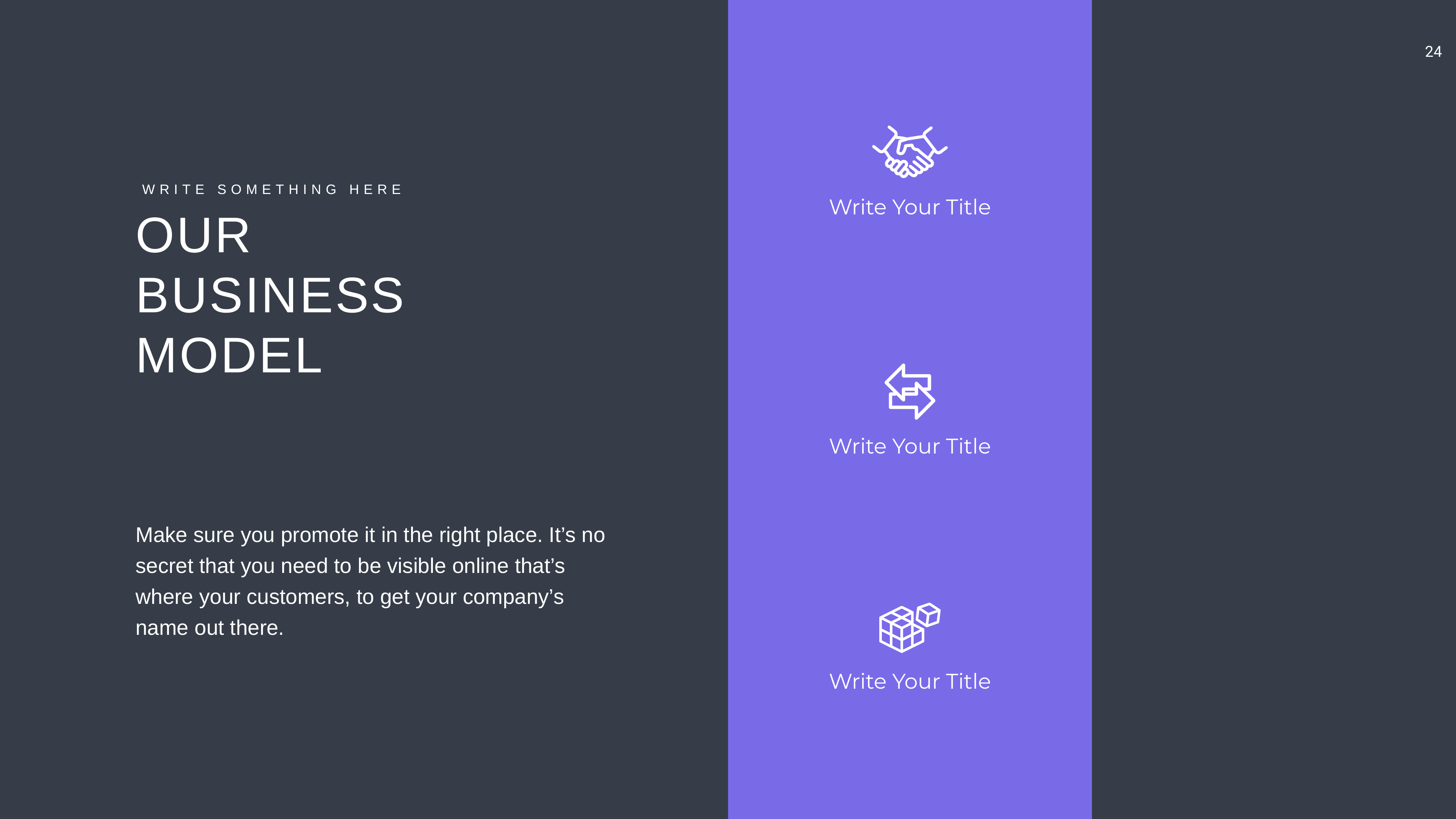

WRITE SOMETHING HERE
OUR BUSINESS MODEL
Make sure you promote it in the right place. It’s no secret that you need to be visible online that’s where your customers, to get your company’s name out there.
Write Your Title

Write Your Title

Write Your Title